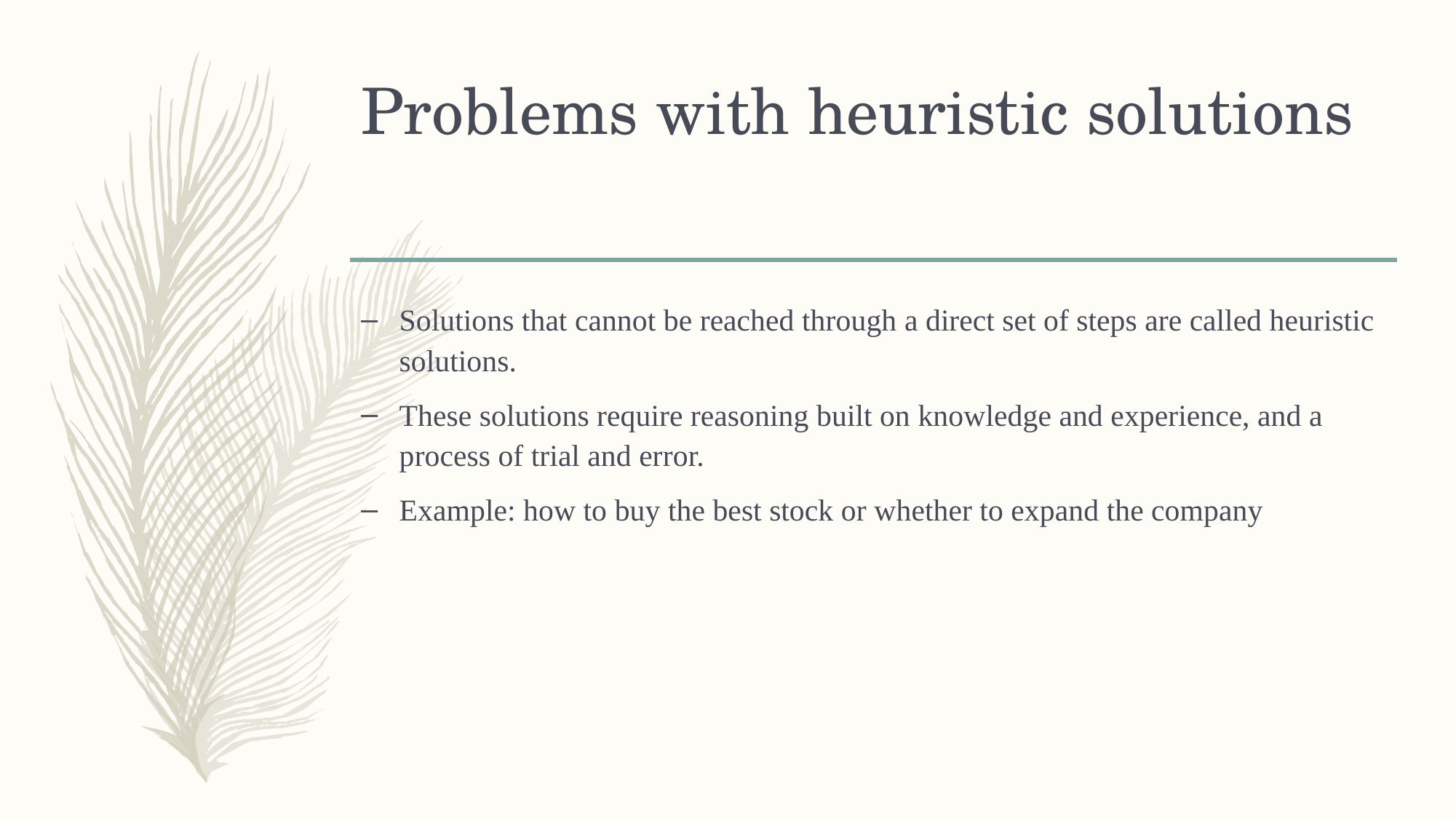

# Problems with heuristic solutions
Solutions that cannot be reached through a direct set of steps are called heuristic solutions.
These solutions require reasoning built on knowledge and experience, and a process of trial and error.
Example: how to buy the best stock or whether to expand the company